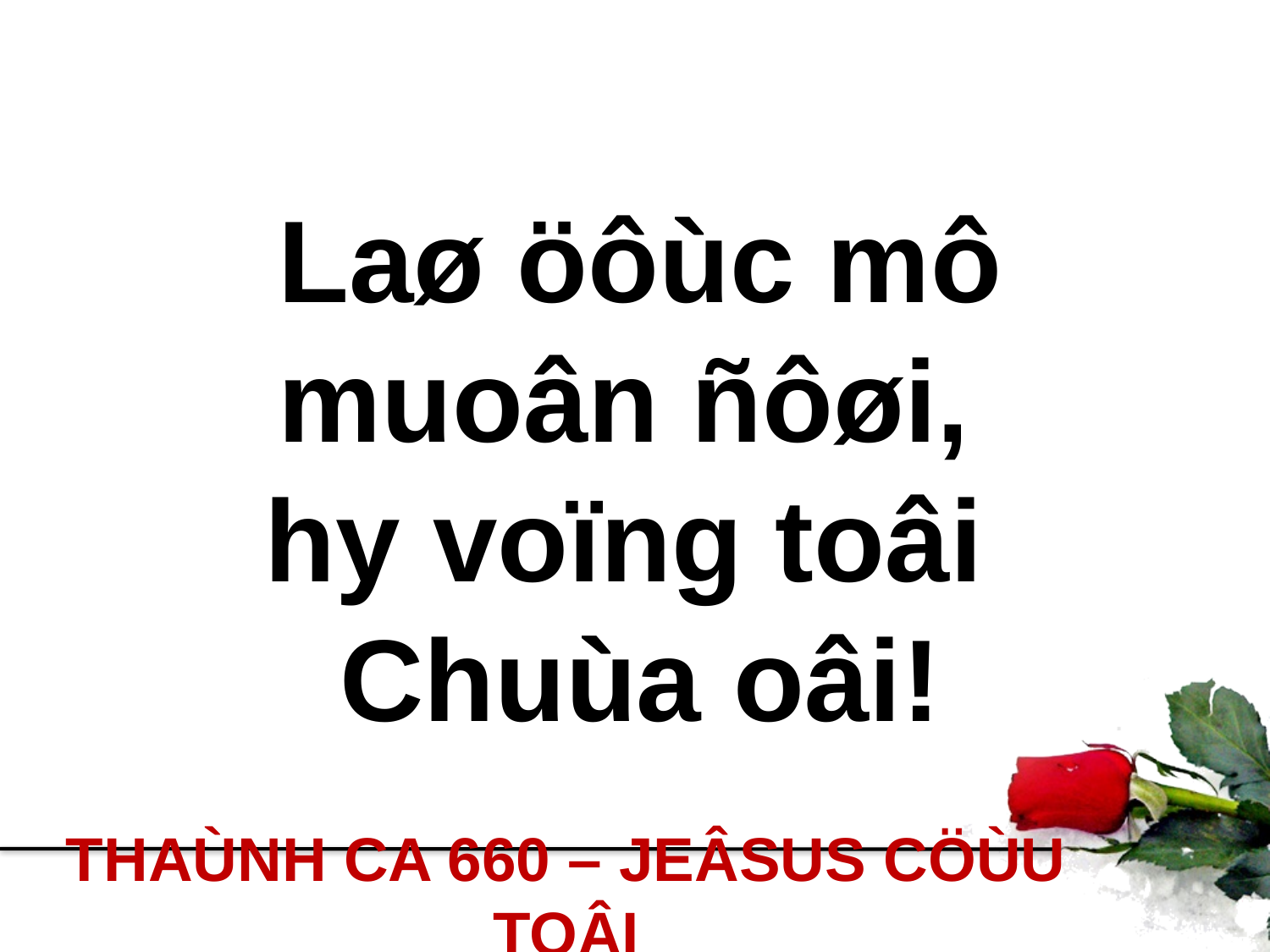

Laø öôùc mô muoân ñôøi,
hy voïng toâi
Chuùa oâi!
THAÙNH CA 660 – JEÂSUS CÖÙU TOÂI